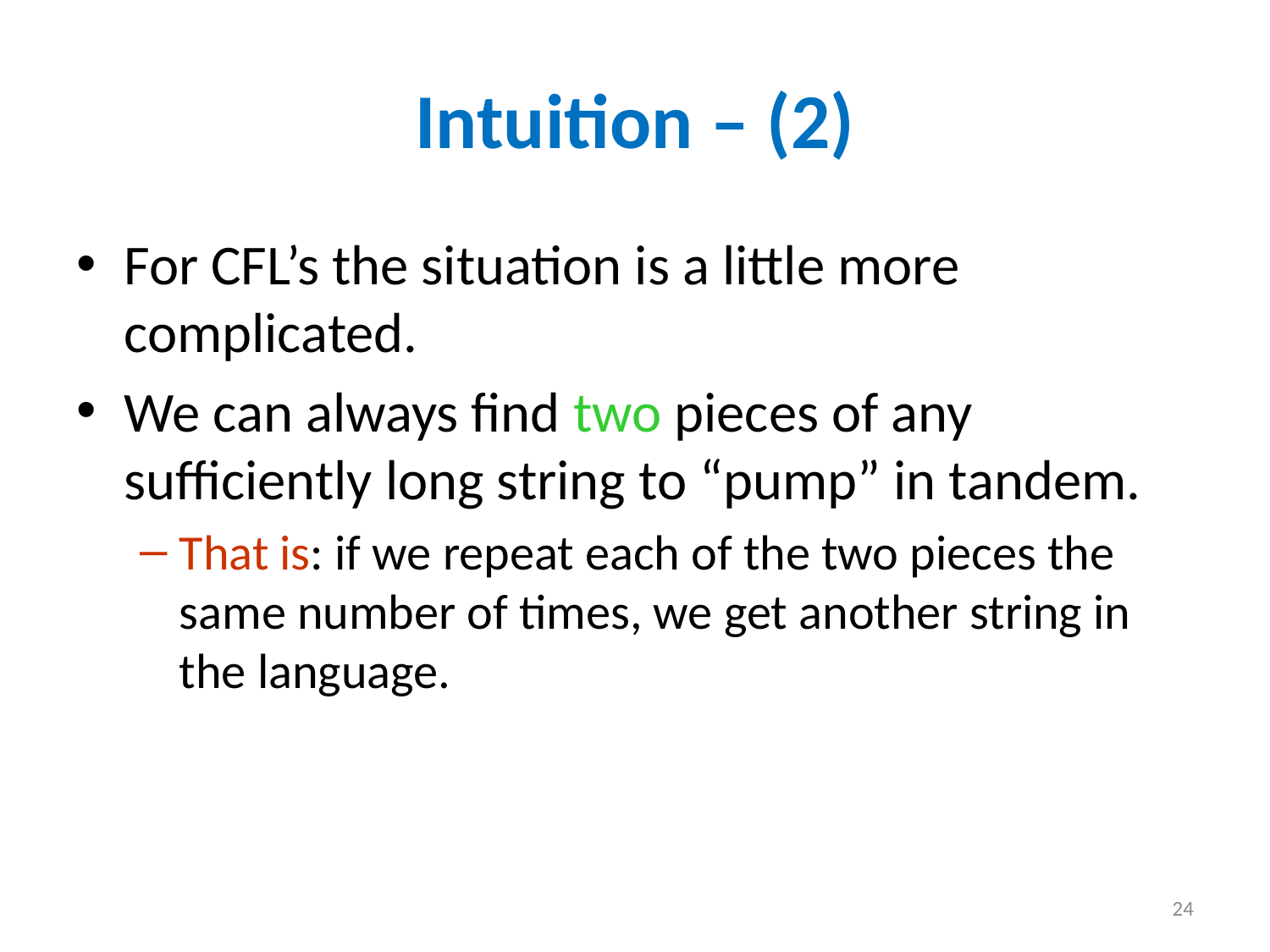

# Intuition – (2)
For CFL’s the situation is a little more complicated.
We can always find two pieces of any sufficiently long string to “pump” in tandem.
That is: if we repeat each of the two pieces the same number of times, we get another string in the language.
24